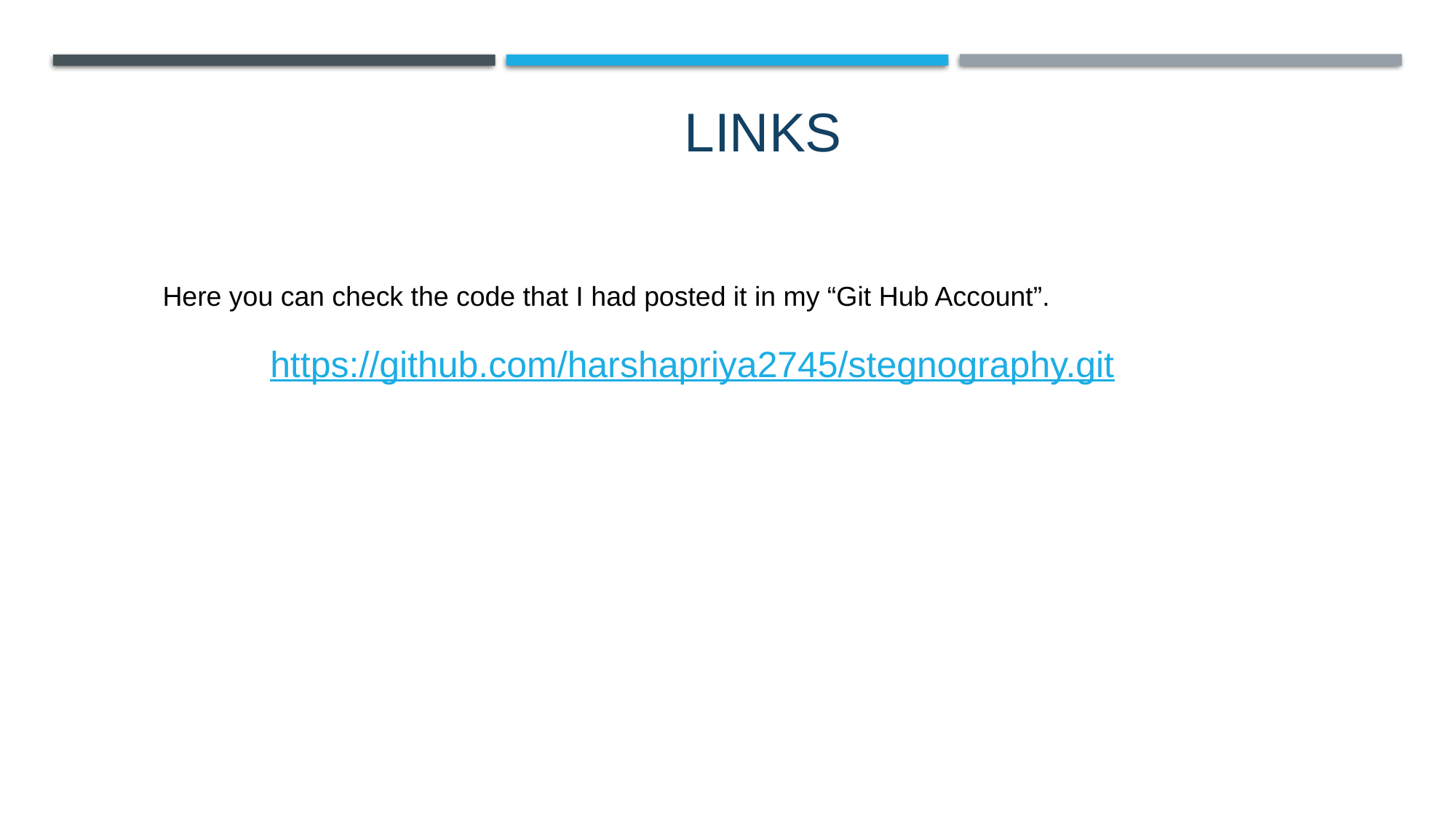

# links
Here you can check the code that I had posted it in my “Git Hub Account”.
https://github.com/harshapriya2745/stegnography.git